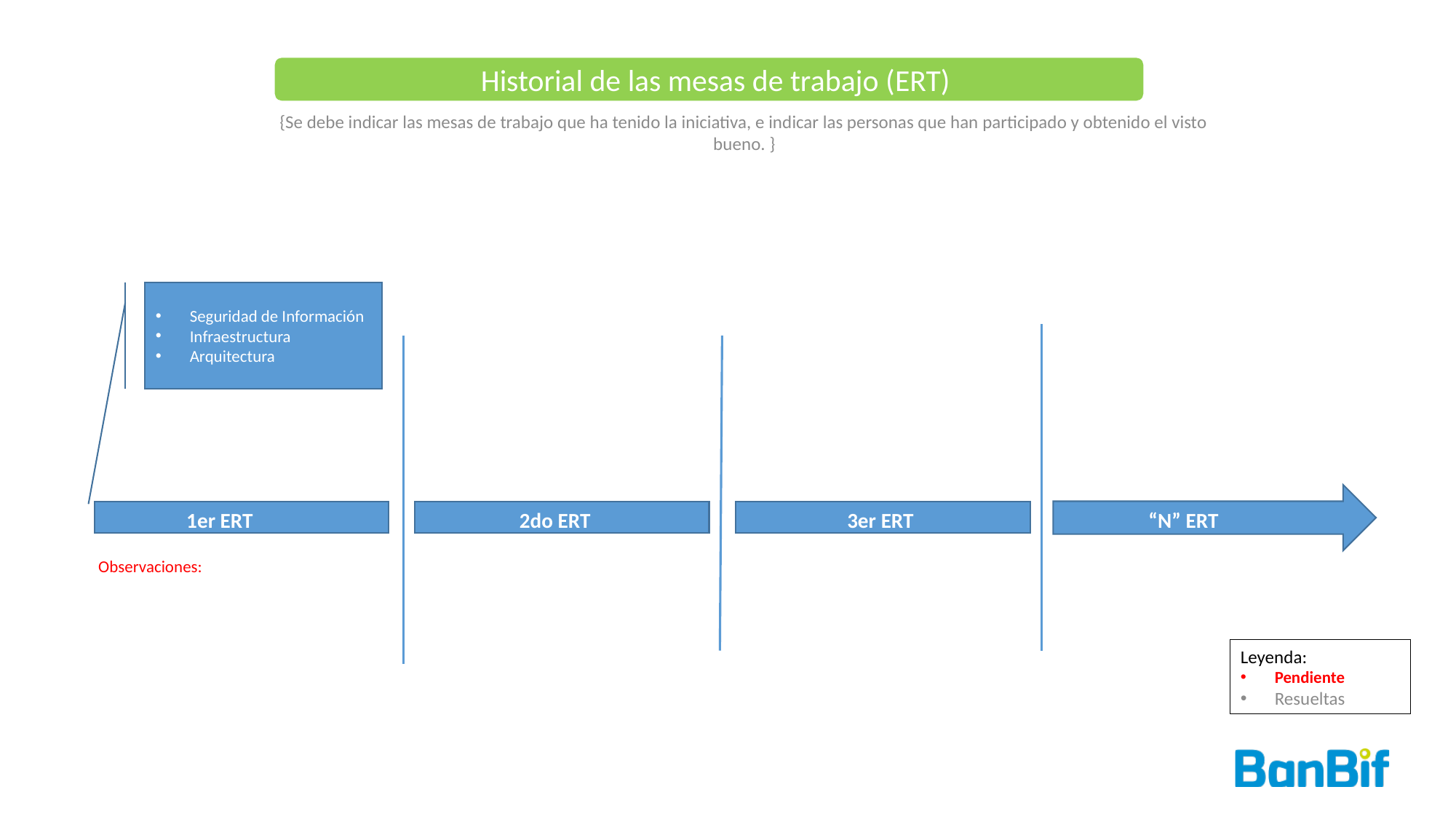

Historial de las mesas de trabajo (ERT)
{Se debe indicar las mesas de trabajo que ha tenido la iniciativa, e indicar las personas que han participado y obtenido el visto bueno. }
Seguridad de Información
Infraestructura
Arquitectura

1er ERT

2do ERT

3er ERT
“N” ERT
Observaciones:
Leyenda:
Pendiente
Resueltas